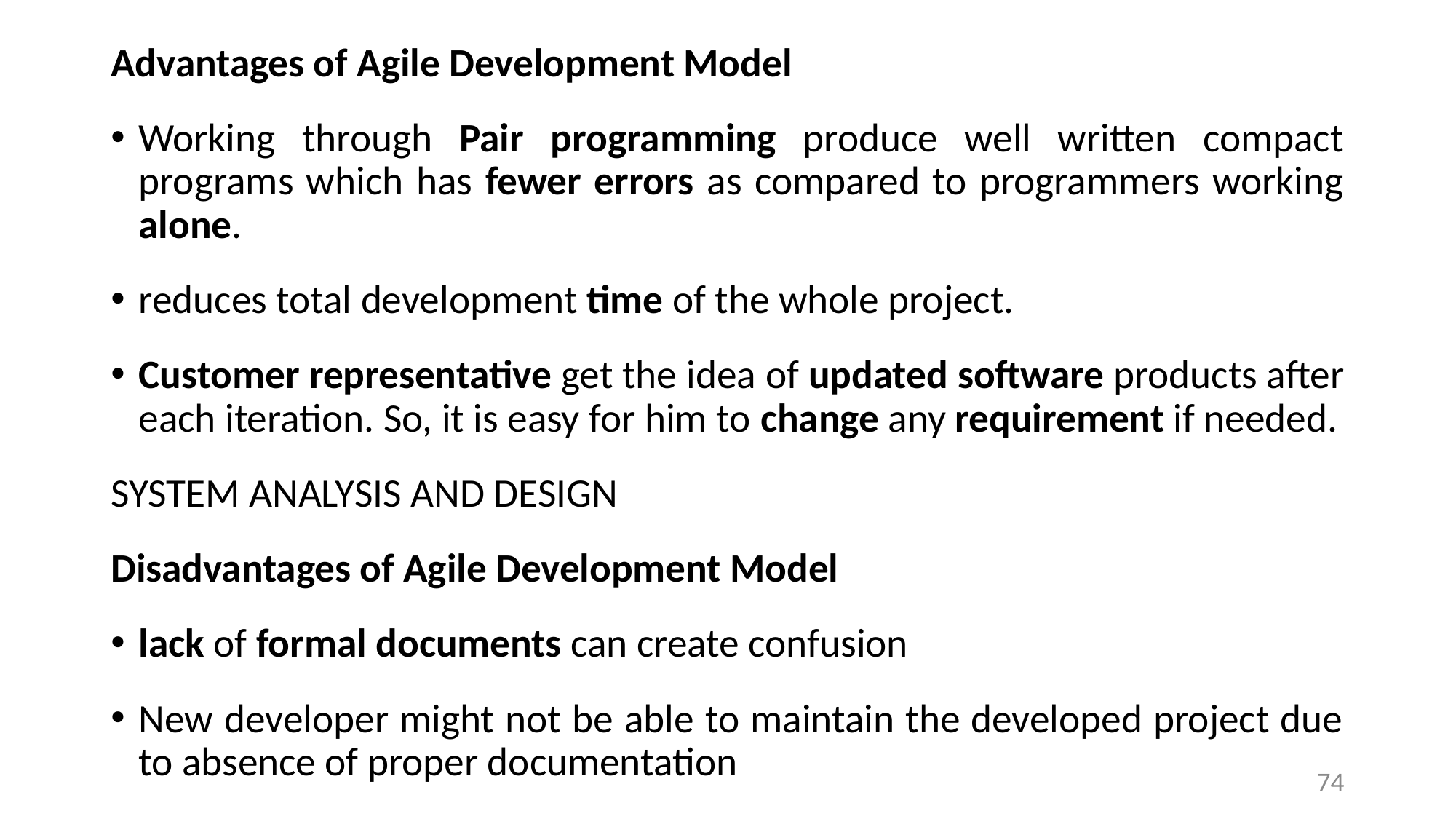

Advantages of Agile Development Model
Working through Pair programming produce well written compact programs which has fewer errors as compared to programmers working alone.
reduces total development time of the whole project.
Customer representative get the idea of updated software products after each iteration. So, it is easy for him to change any requirement if needed.
SYSTEM ANALYSIS AND DESIGN
Disadvantages of Agile Development Model
lack of formal documents can create confusion
New developer might not be able to maintain the developed project due to absence of proper documentation
74